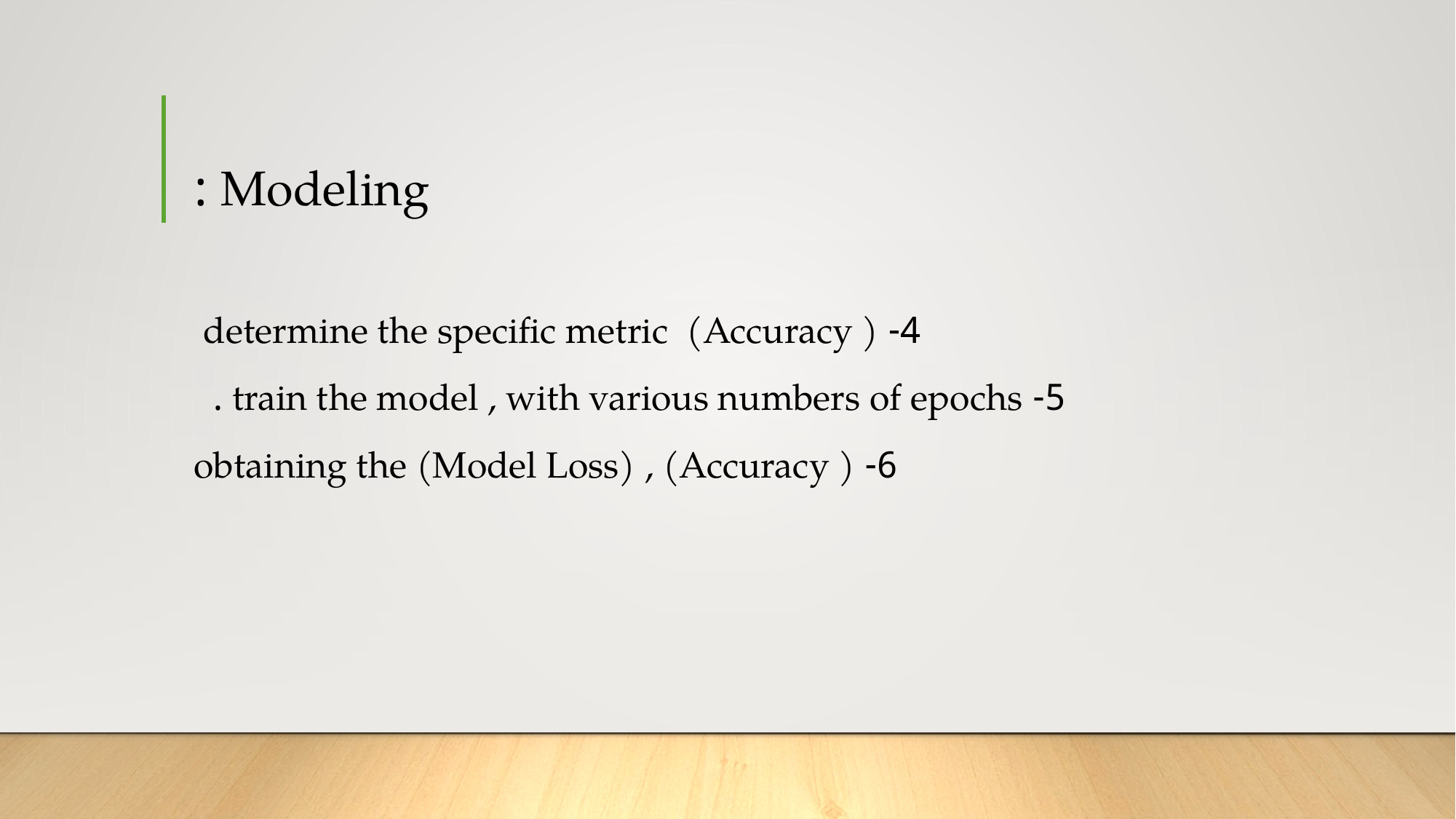

# Modeling :

4- determine the specific metric  (Accuracy )
5- train the model , with various numbers of epochs .
6- obtaining the (Model Loss) , (Accuracy )